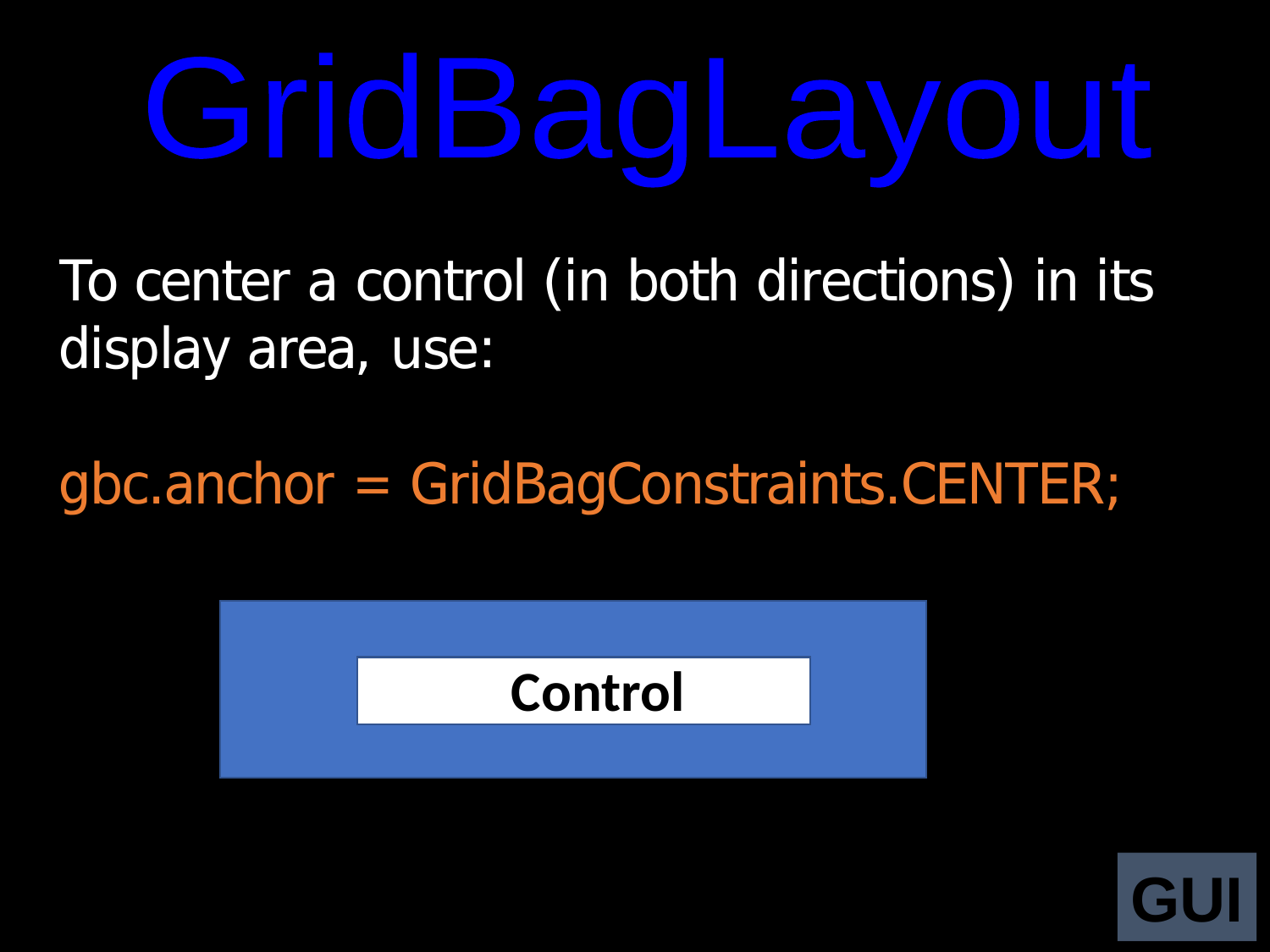

GridBagLayout
To center a control (in both directions) in its display area, use:

gbc.anchor = GridBagConstraints.CENTER;

Control